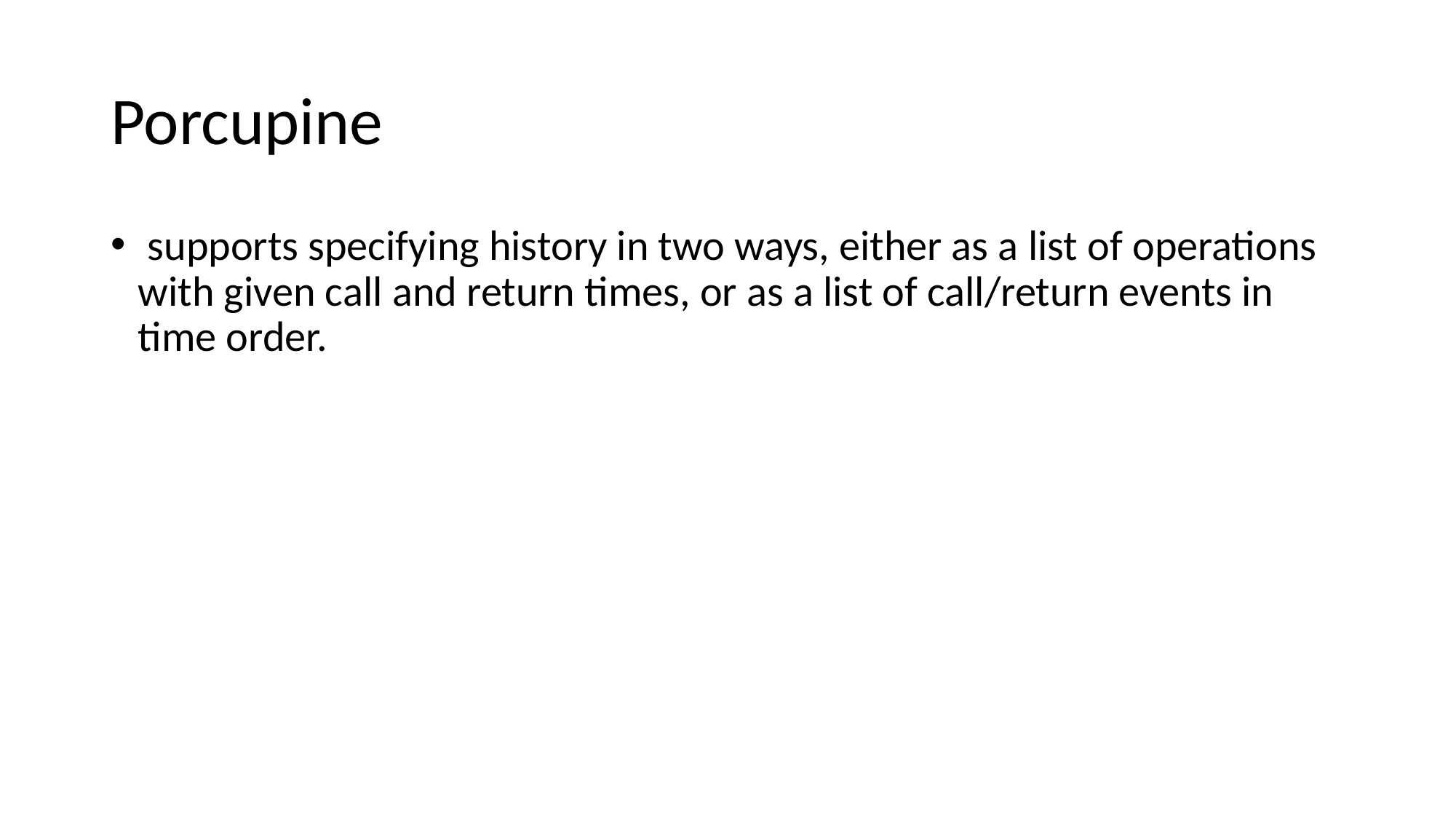

Porcupine
 supports specifying history in two ways, either as a list of operations with given call and return times, or as a list of call/return events in time order.